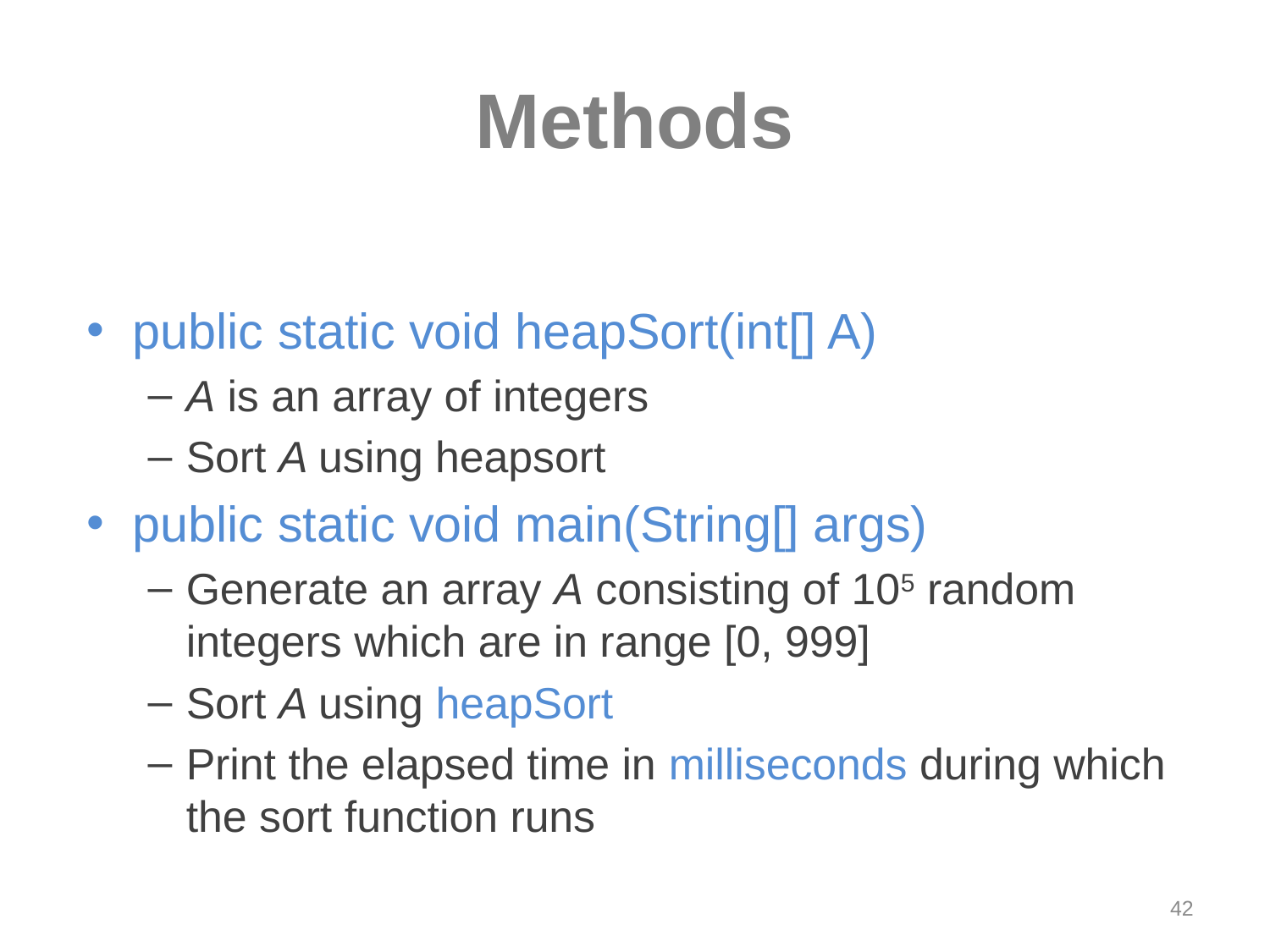

# Methods

public static void heapSort(int[] A)
A is an array of integers
Sort A using heapsort
public static void main(String[] args)
Generate an array A consisting of 105 random integers which are in range [0, 999]
Sort A using heapSort
Print the elapsed time in milliseconds during which the sort function runs
42